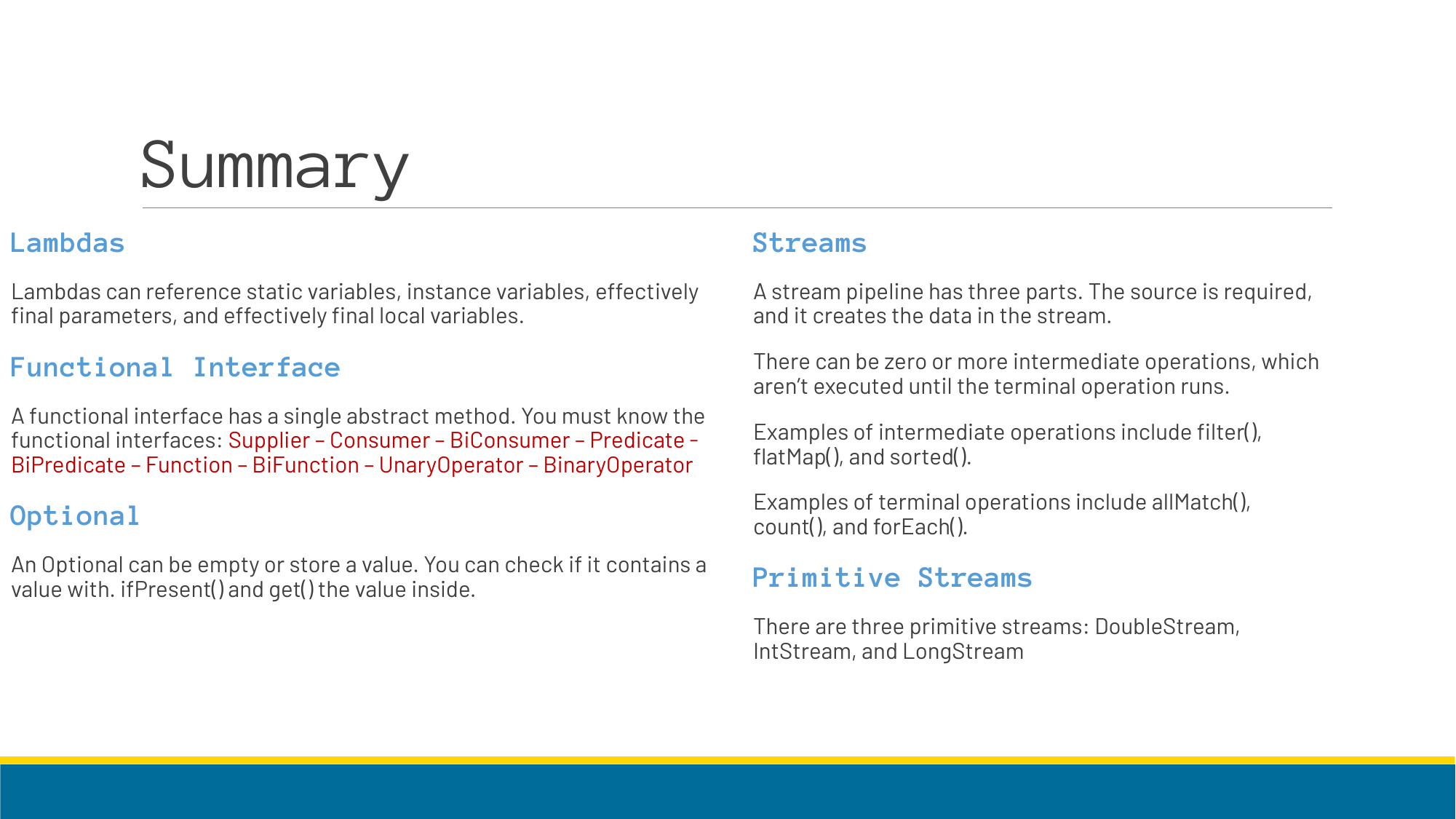

# Summary
Lambdas
Lambdas can reference static variables, instance variables, effectively final parameters, and effectively final local variables.
Functional Interface
A functional interface has a single abstract method. You must know the functional interfaces: Supplier – Consumer – BiConsumer – Predicate -  BiPredicate – Function – BiFunction – UnaryOperator – BinaryOperator
Optional
An Optional can be empty or store a value. You can check if it contains a value with. ifPresent() and get() the value inside.

Streams
A stream pipeline has three parts. The source is required, and it creates the data in the stream.
There can be zero or more intermediate operations, which aren’t executed until the terminal operation runs.
Examples of intermediate operations include filter(), flatMap(), and sorted().
Examples of terminal operations include allMatch(), count(), and forEach().
Primitive Streams
There are three primitive streams: DoubleStream, IntStream, and LongStream